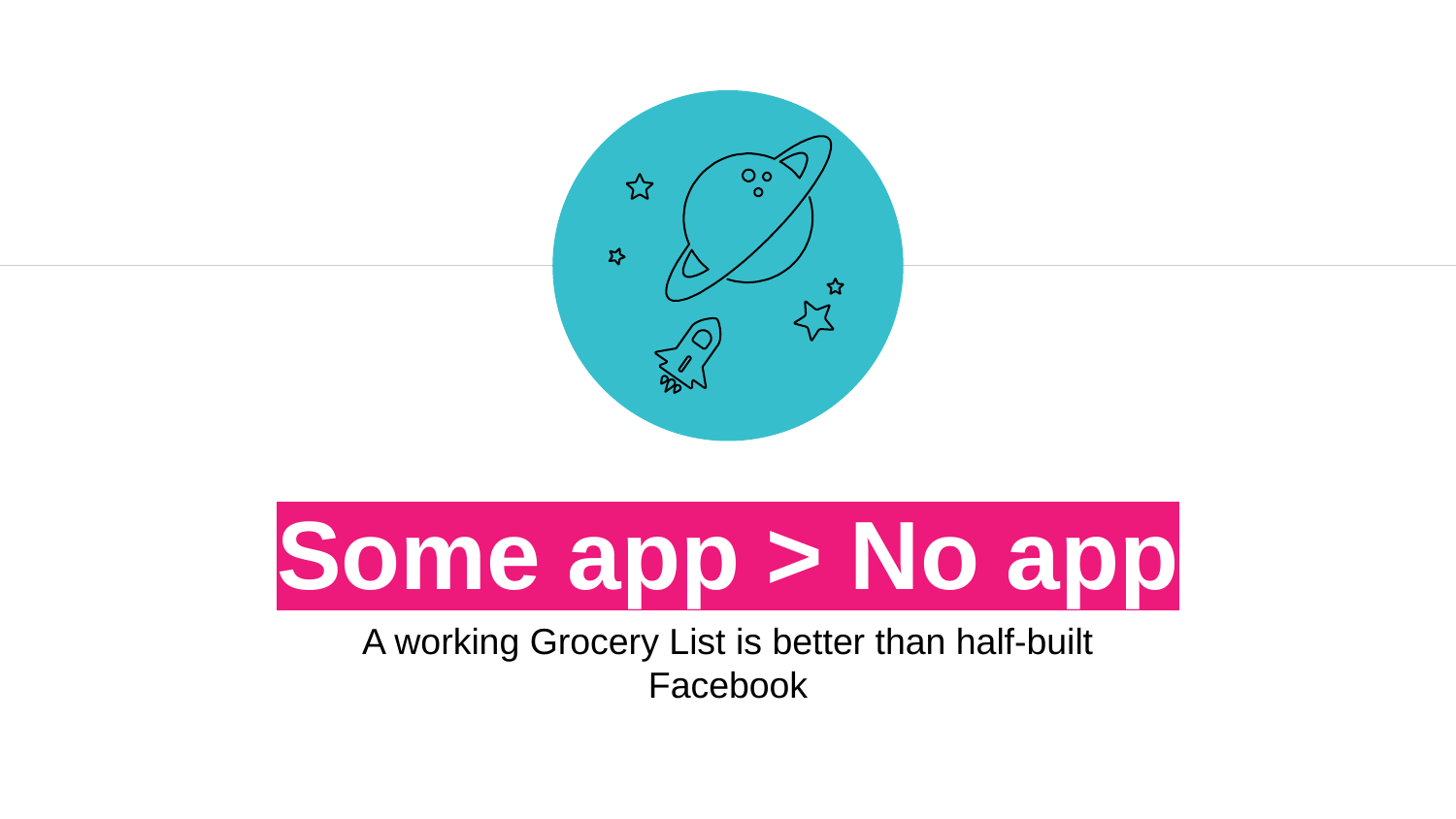

Some app > No app
A working Grocery List is better than half-built Facebook